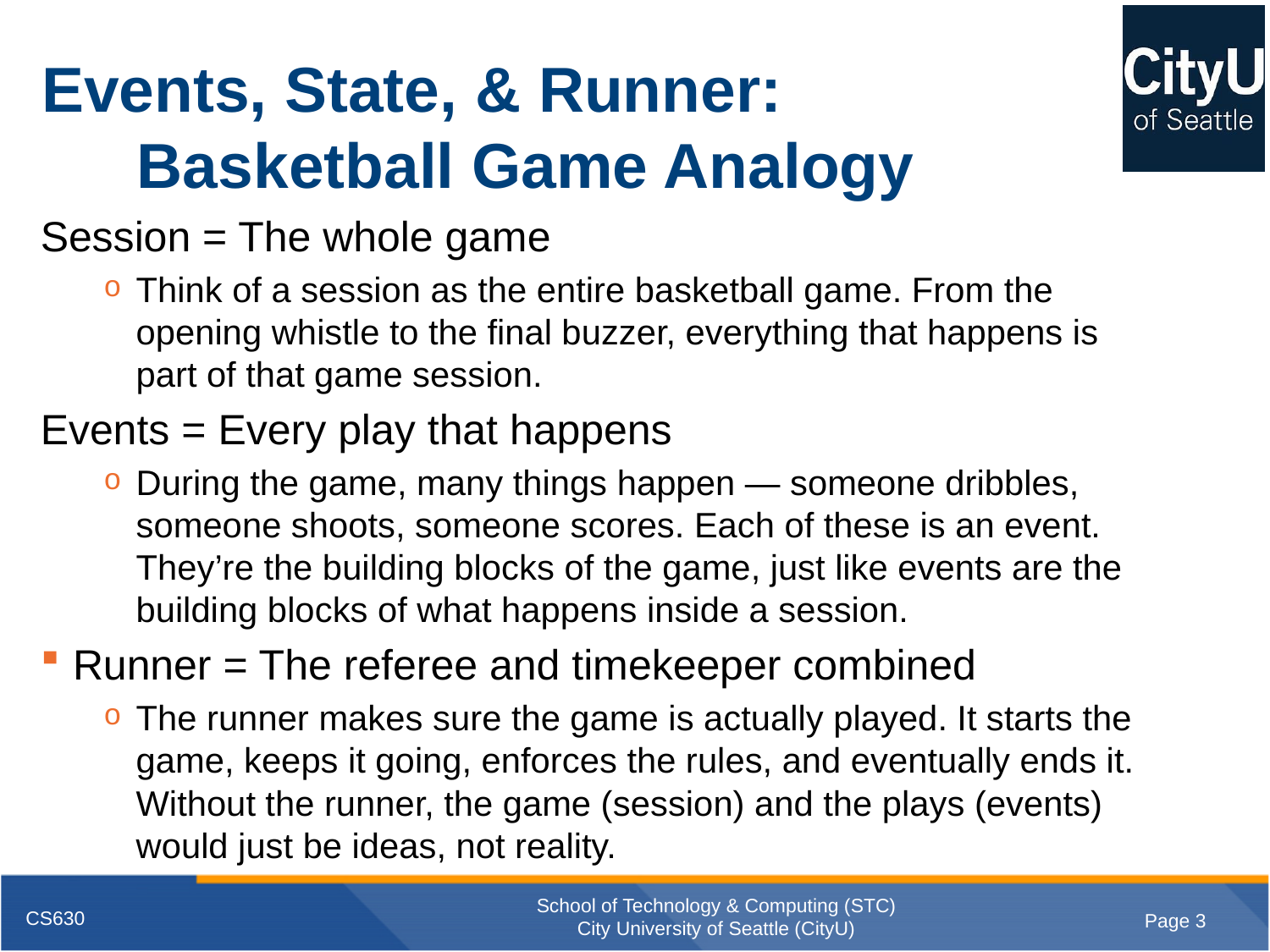

# Events, State, & Runner: Basketball Game Analogy
Session = The whole game
Think of a session as the entire basketball game. From the opening whistle to the final buzzer, everything that happens is part of that game session.
Events = Every play that happens
During the game, many things happen — someone dribbles, someone shoots, someone scores. Each of these is an event. They’re the building blocks of the game, just like events are the building blocks of what happens inside a session.
Runner = The referee and timekeeper combined
The runner makes sure the game is actually played. It starts the game, keeps it going, enforces the rules, and eventually ends it. Without the runner, the game (session) and the plays (events) would just be ideas, not reality.